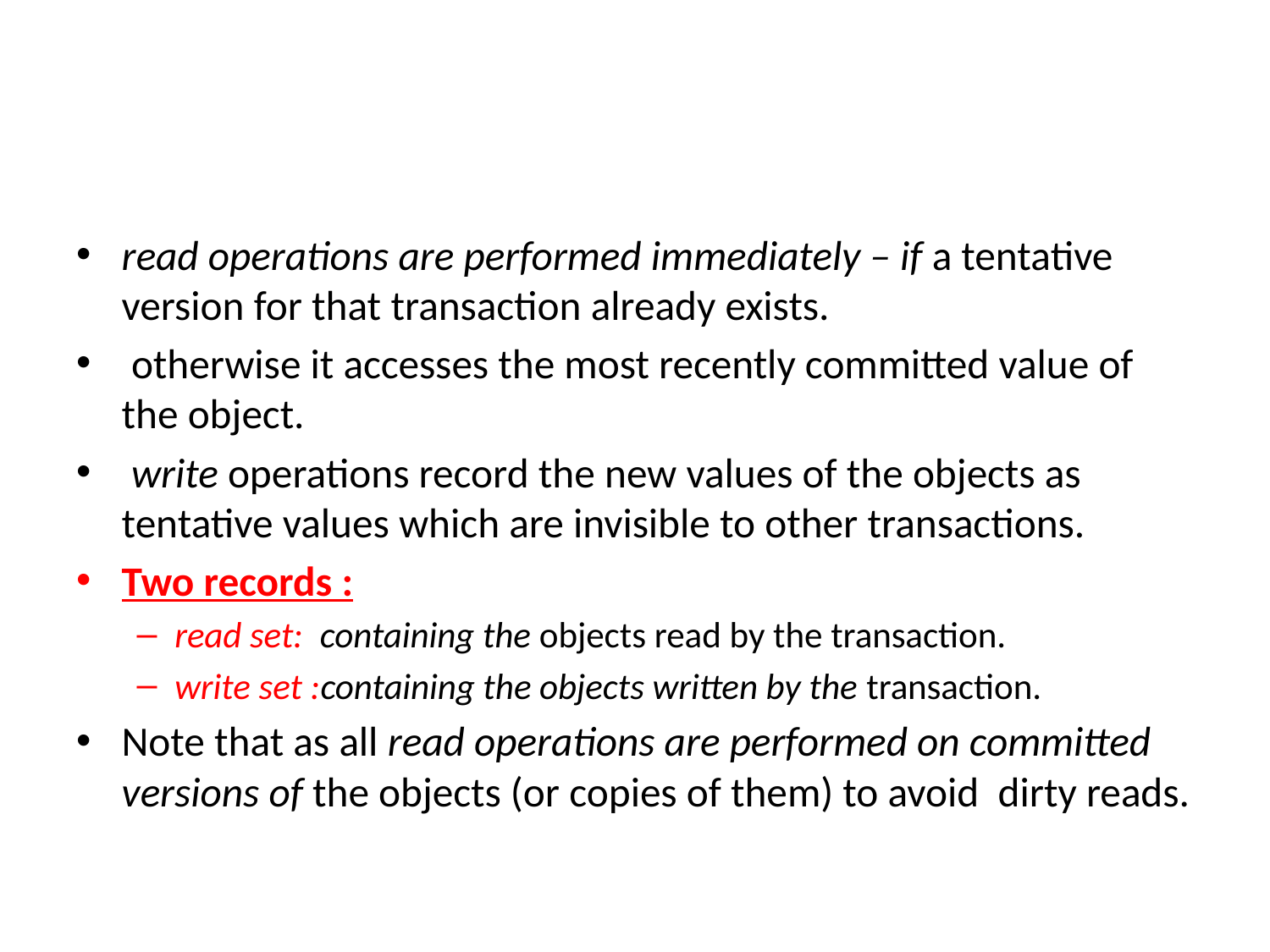

#
read operations are performed immediately – if a tentative version for that transaction already exists.
 otherwise it accesses the most recently committed value of the object.
 write operations record the new values of the objects as tentative values which are invisible to other transactions.
Two records :
read set:  containing the objects read by the transaction.
write set :containing the objects written by the transaction.
Note that as all read operations are performed on committed versions of the objects (or copies of them) to avoid  dirty reads.